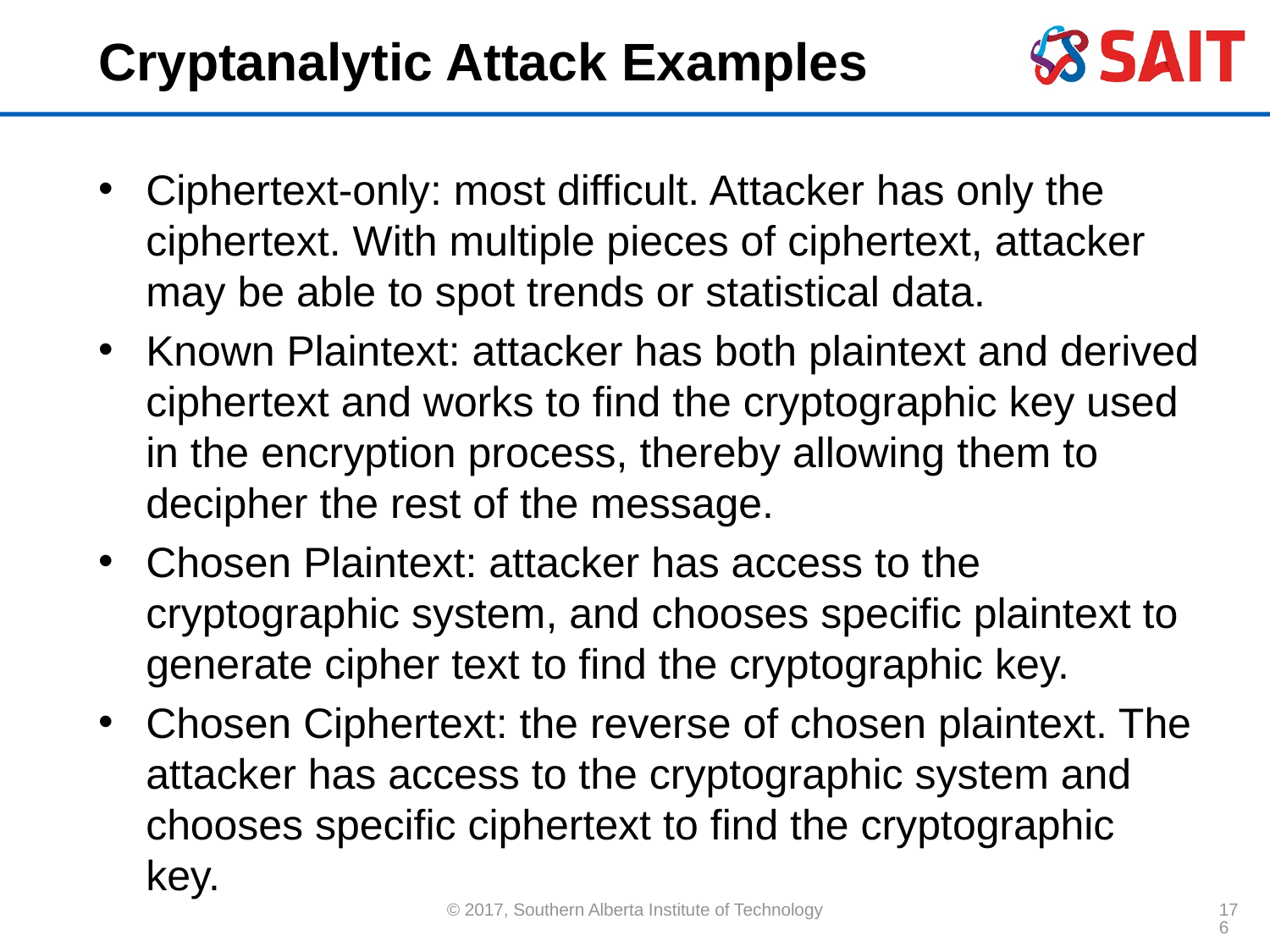

# Cryptanalytic Attack Examples
Ciphertext-only: most difficult. Attacker has only the ciphertext. With multiple pieces of ciphertext, attacker may be able to spot trends or statistical data.
Known Plaintext: attacker has both plaintext and derived ciphertext and works to find the cryptographic key used in the encryption process, thereby allowing them to decipher the rest of the message.
Chosen Plaintext: attacker has access to the cryptographic system, and chooses specific plaintext to generate cipher text to find the cryptographic key.
Chosen Ciphertext: the reverse of chosen plaintext. The attacker has access to the cryptographic system and chooses specific ciphertext to find the cryptographic key.